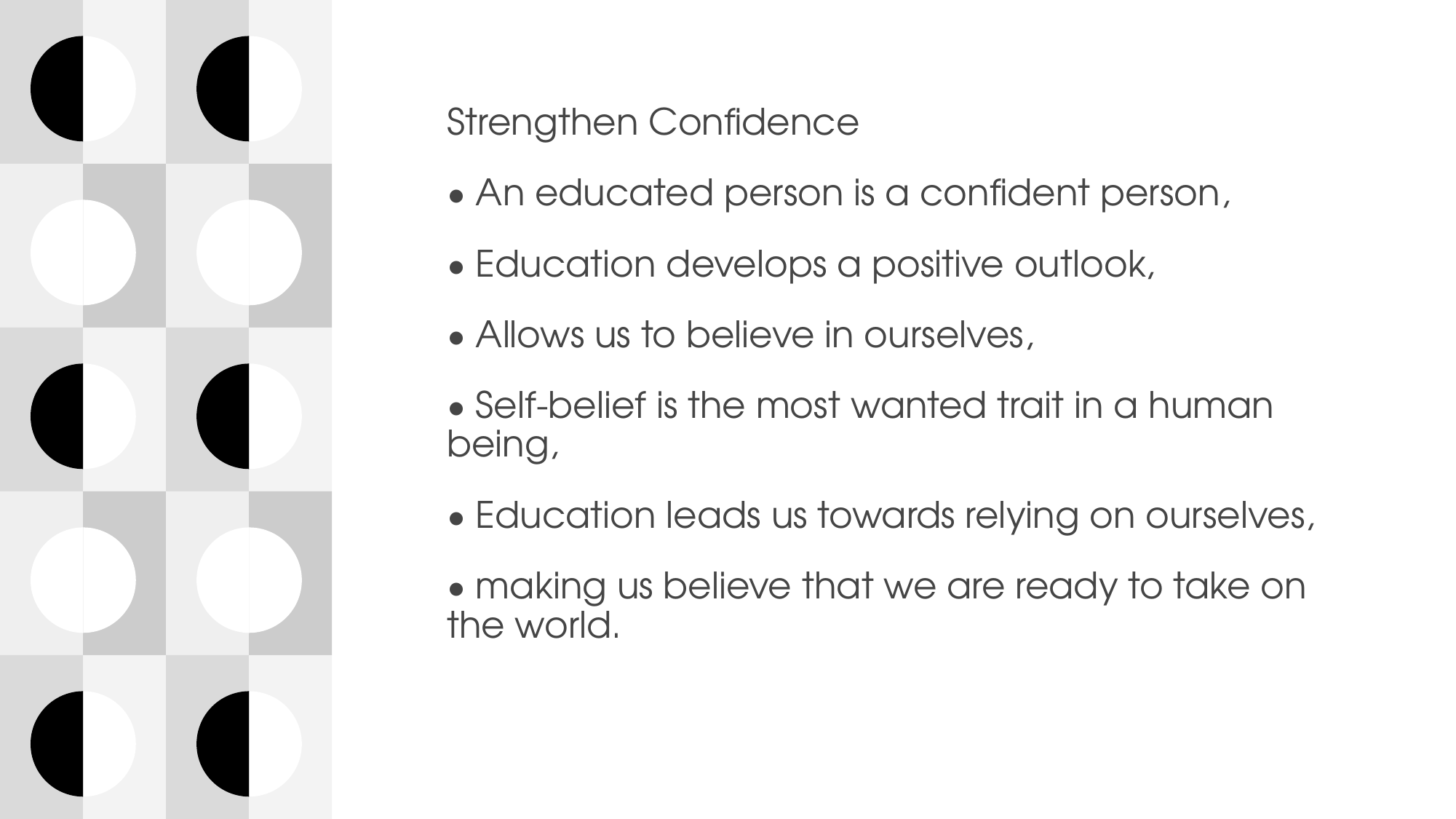

Strengthen Confidence
• An educated person is a confident person,
• Education develops a positive outlook,
• Allows us to believe in ourselves,
• Self-belief is the most wanted trait in a human being,
• Education leads us towards relying on ourselves,
• making us believe that we are ready to take on the world.